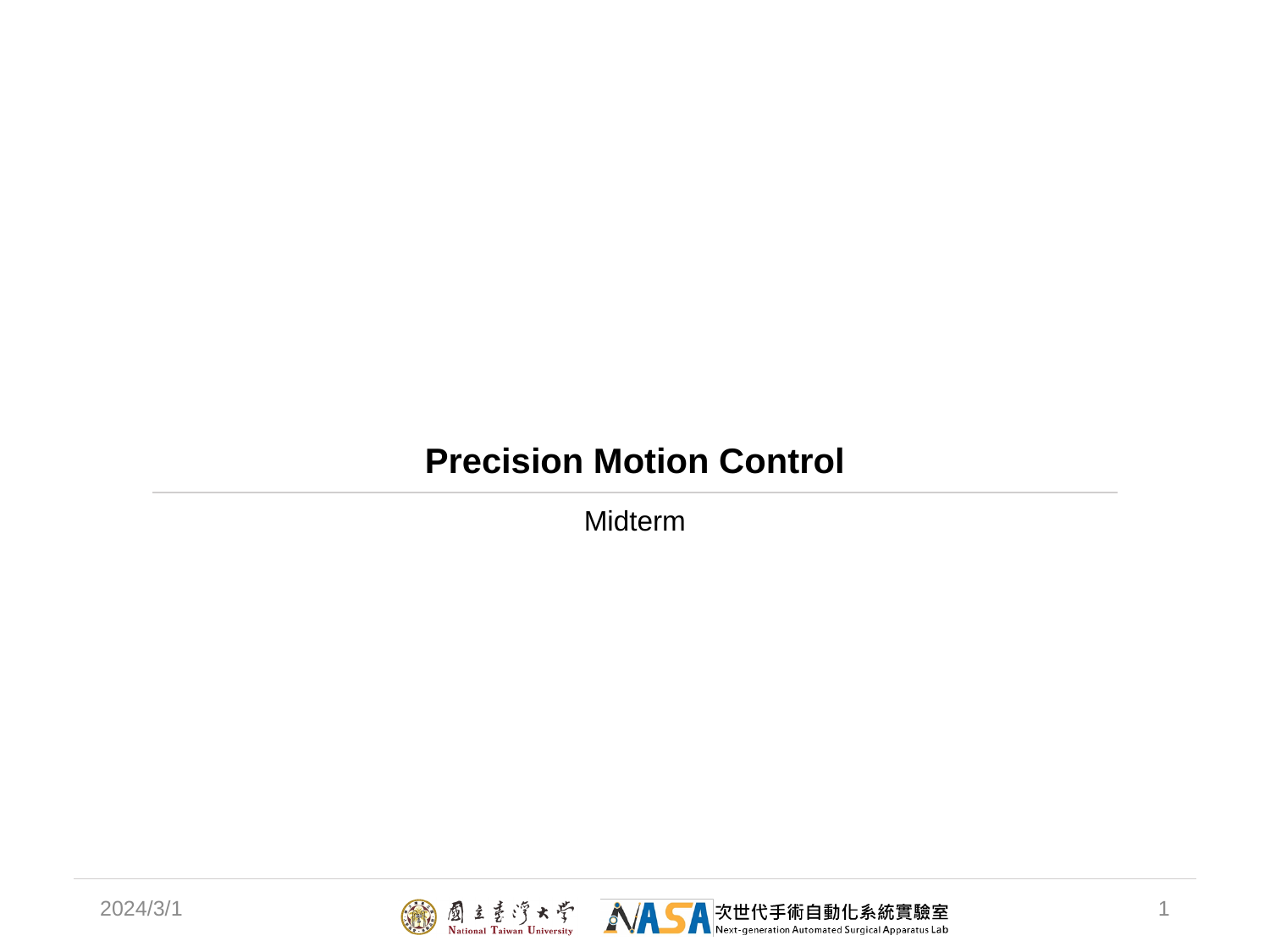

# Precision Motion Control
Midterm
2024/3/1
1